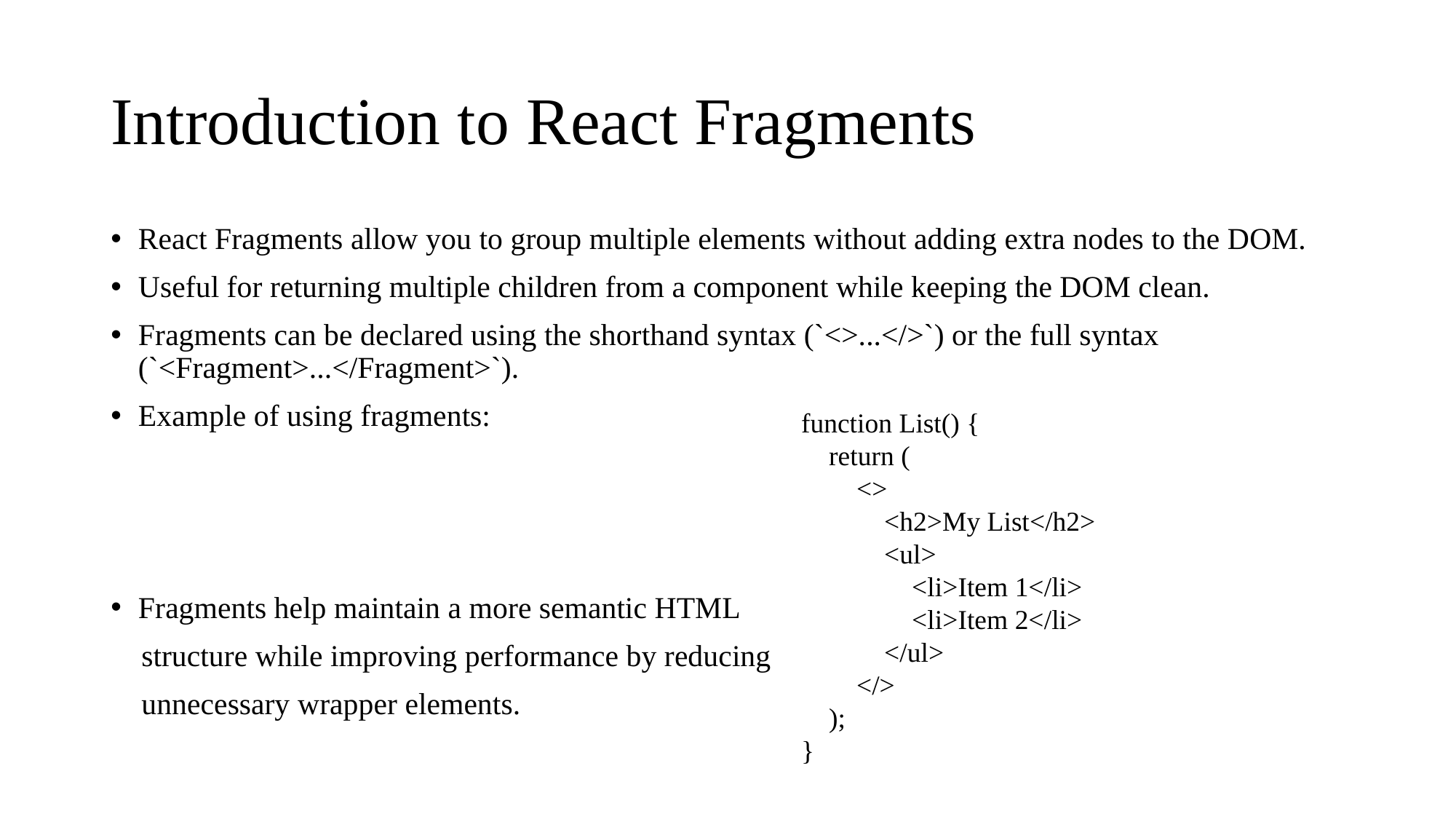

# Introduction to React Fragments
React Fragments allow you to group multiple elements without adding extra nodes to the DOM.
Useful for returning multiple children from a component while keeping the DOM clean.
Fragments can be declared using the shorthand syntax (`<>...</>`) or the full syntax (`<Fragment>...</Fragment>`).
Example of using fragments:

Fragments help maintain a more semantic HTML
    structure while improving performance by reducing
    unnecessary wrapper elements.
function List() {
    return (
        <>
            <h2>My List</h2>
            <ul>
                <li>Item 1</li>
                <li>Item 2</li>
            </ul>
        </>
    );
}